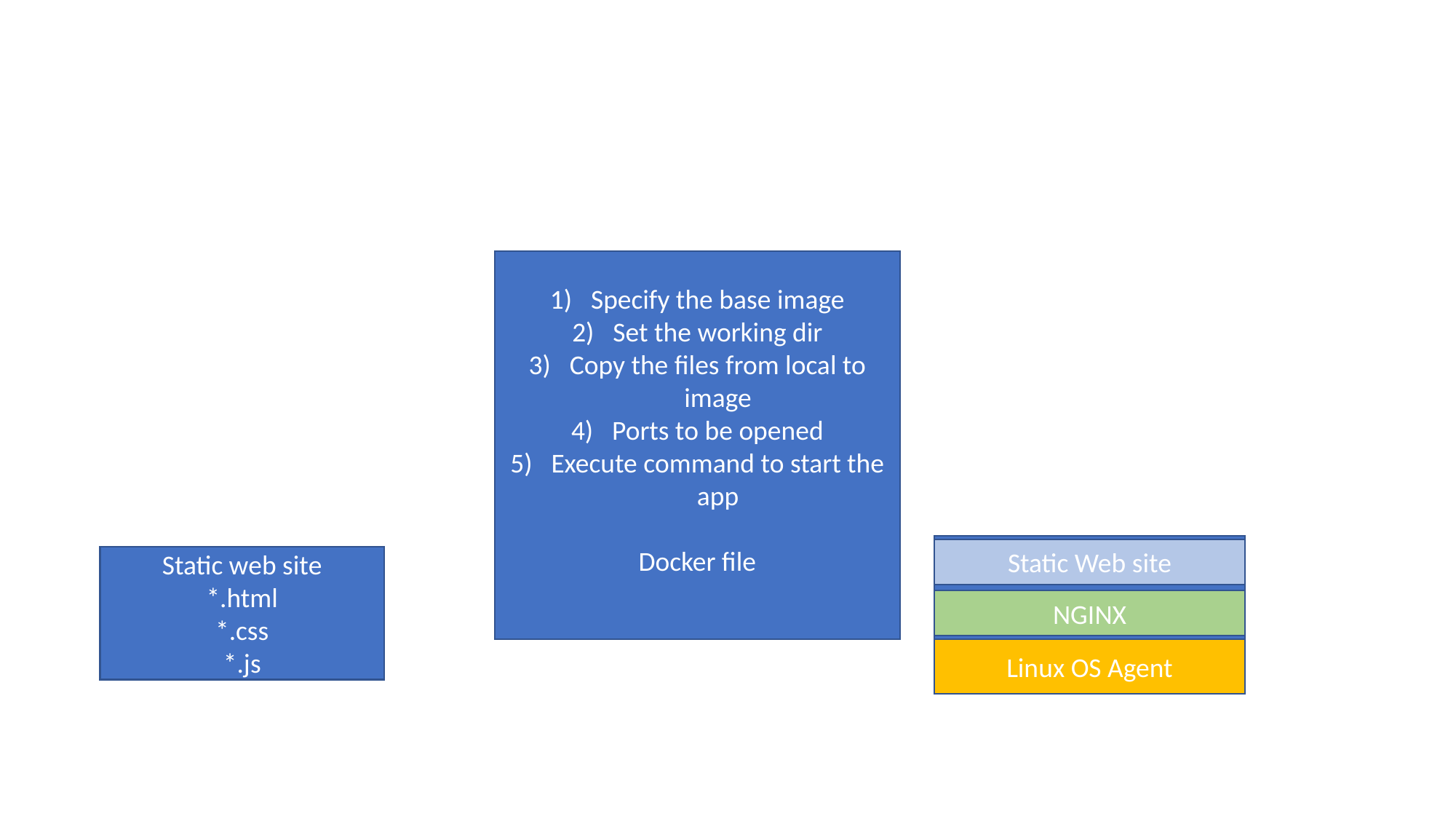

#
Specify the base image
Set the working dir
Copy the files from local to image
Ports to be opened
Execute command to start the app

Docker file

Static Web site
Static web site
*.html
*.css
*.js
NGINX
Linux OS Agent